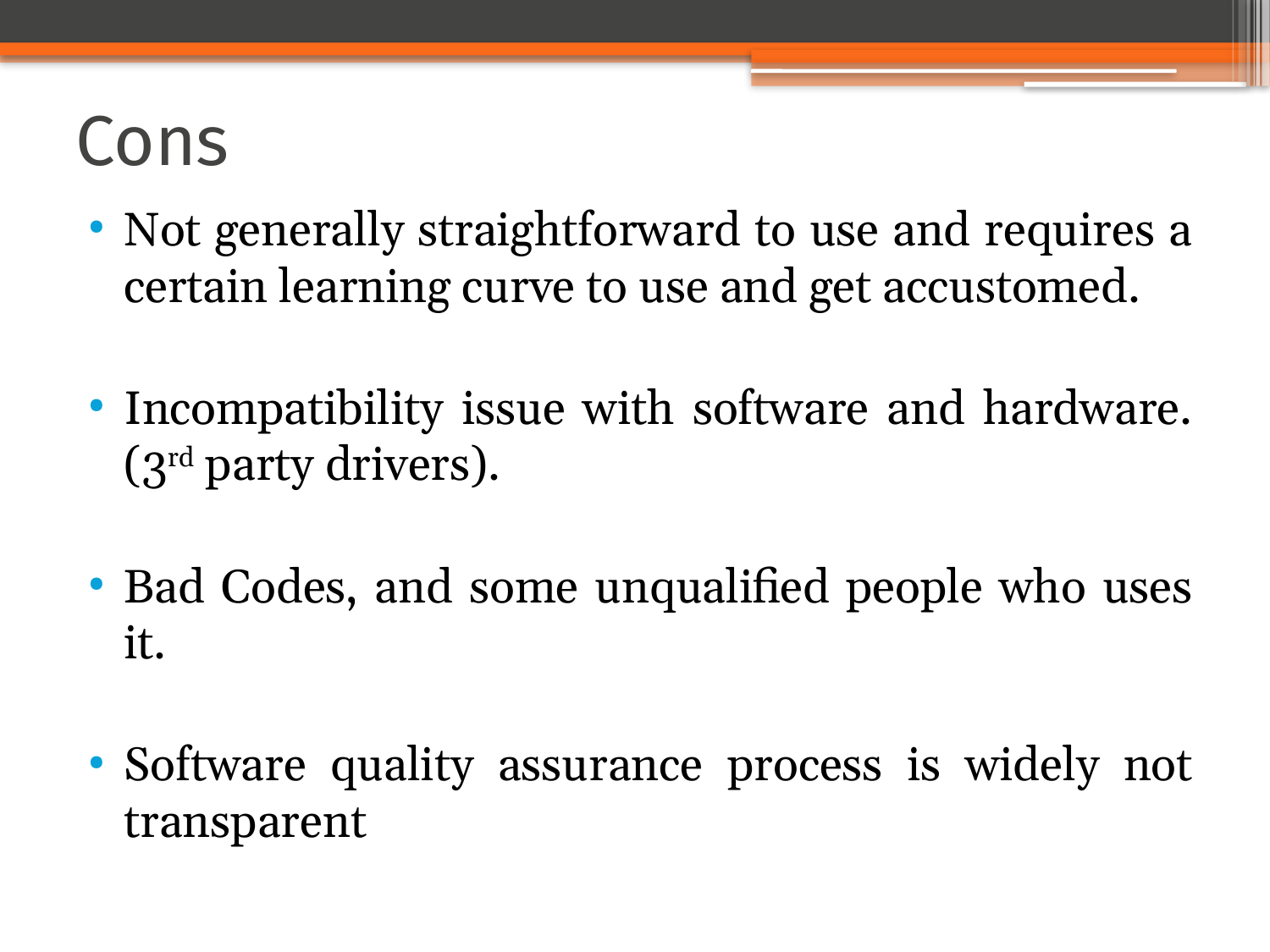

# Cons
Not generally straightforward to use and requires a certain learning curve to use and get accustomed.

Incompatibility issue with software and hardware. (3rd party drivers).

Bad Codes, and some unqualified people who uses it.

Software quality assurance process is widely not transparent